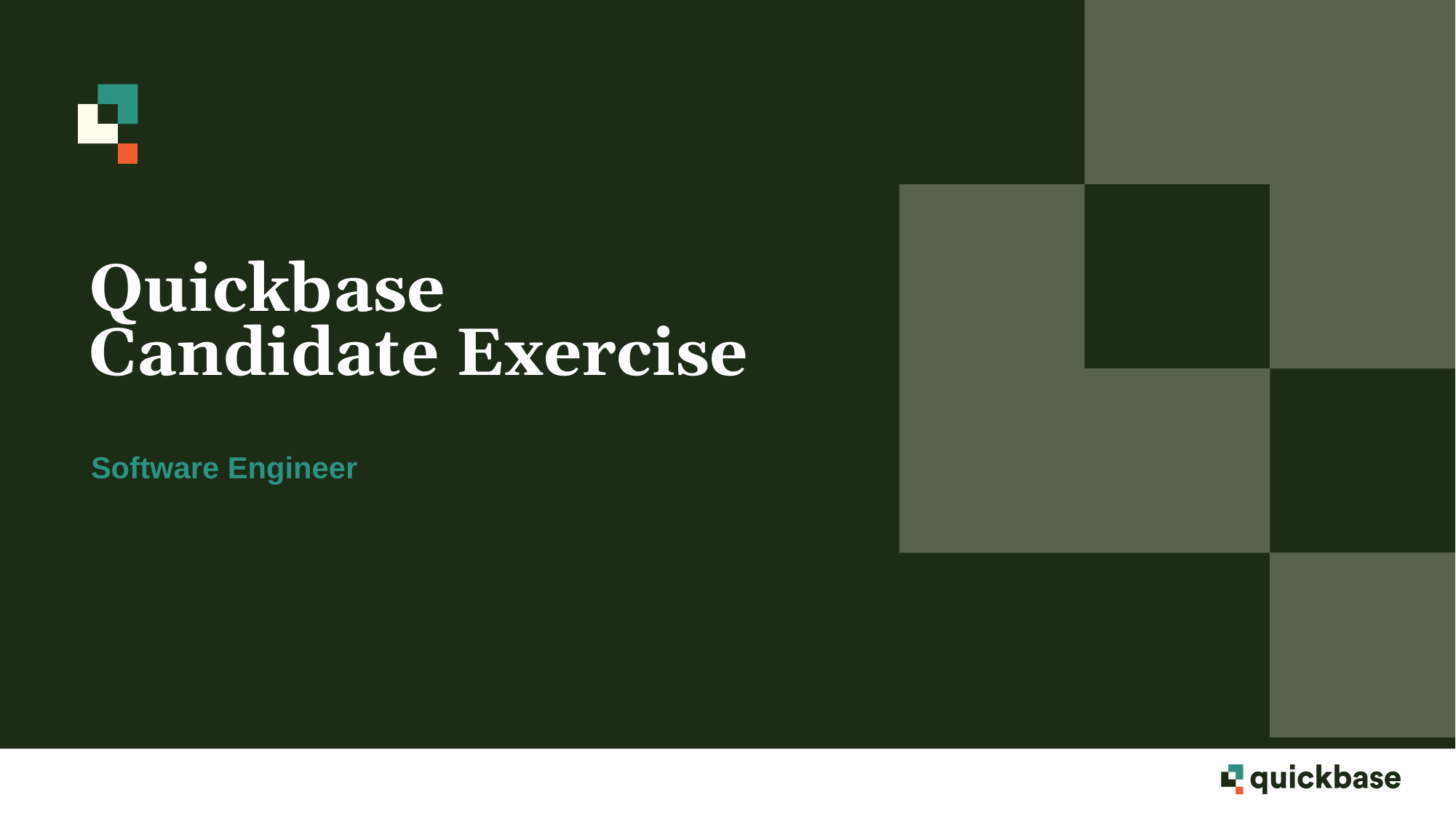

# Quickbase Candidate Exercise
Software Engineer
02 | 14 | 22